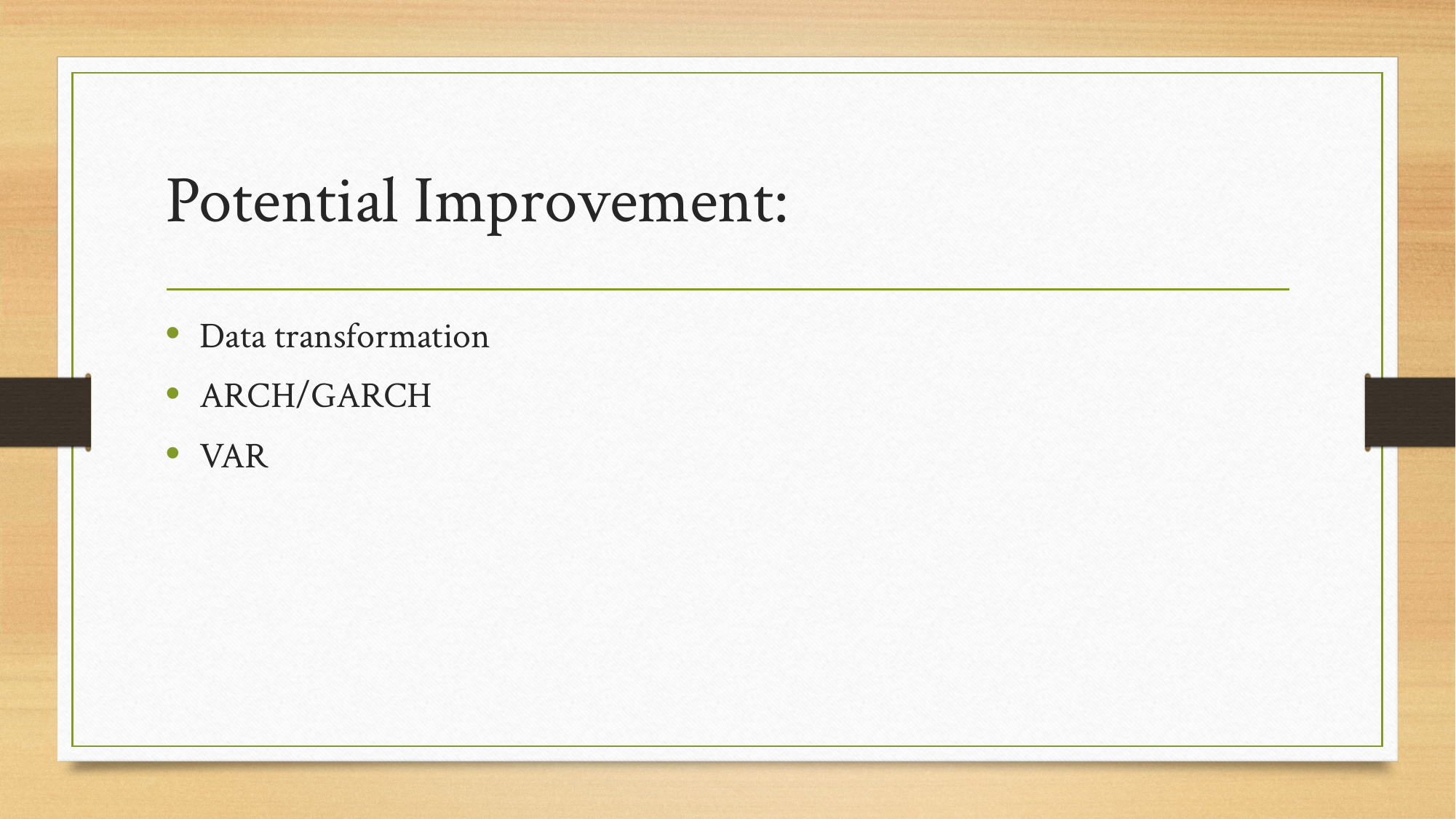

# Potential Improvement:
Data transformation
ARCH/GARCH
VAR